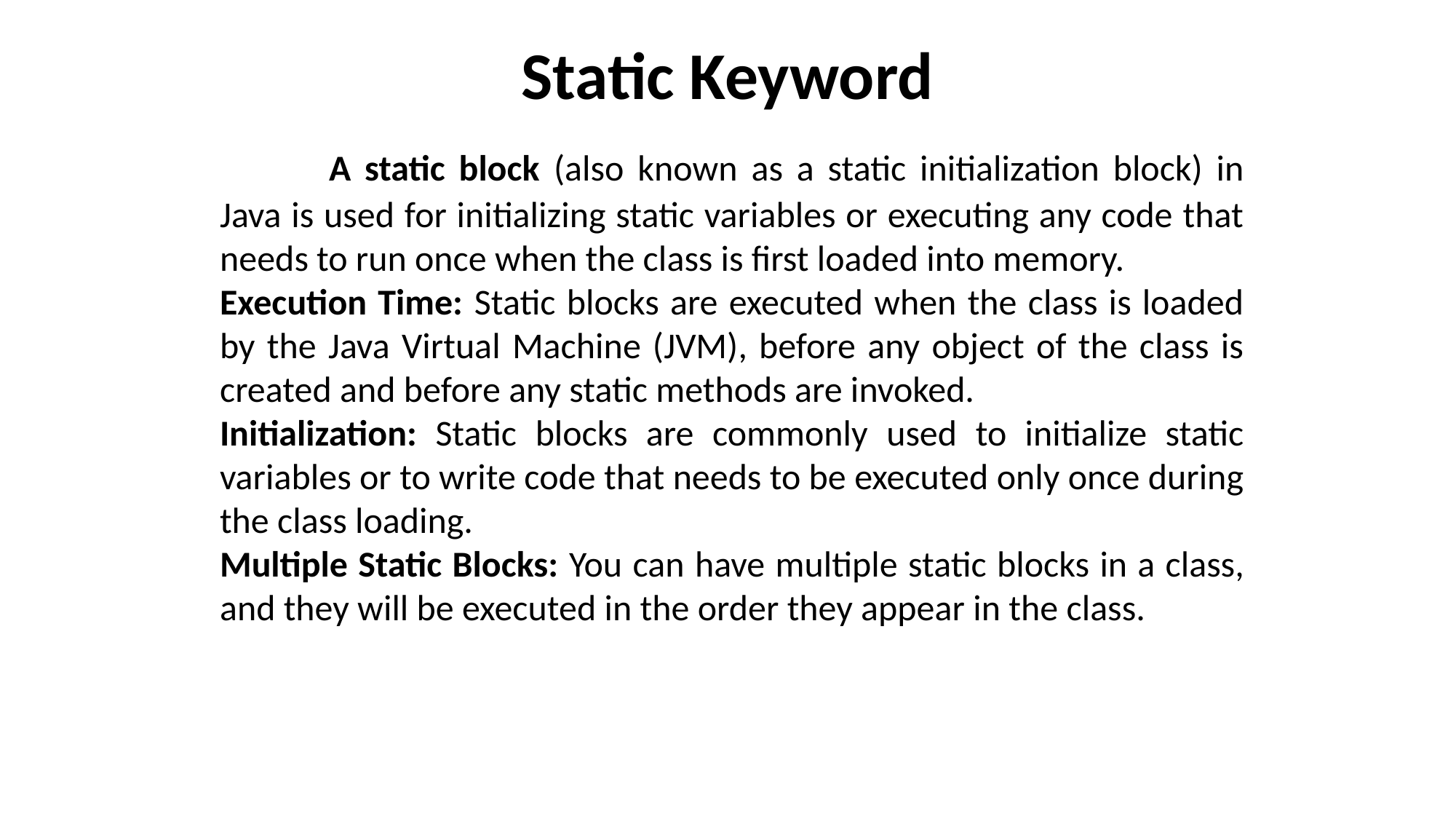

# Static Keyword
	A static block (also known as a static initialization block) in Java is used for initializing static variables or executing any code that needs to run once when the class is first loaded into memory.
Execution Time: Static blocks are executed when the class is loaded by the Java Virtual Machine (JVM), before any object of the class is created and before any static methods are invoked.
Initialization: Static blocks are commonly used to initialize static variables or to write code that needs to be executed only once during the class loading.
Multiple Static Blocks: You can have multiple static blocks in a class, and they will be executed in the order they appear in the class.